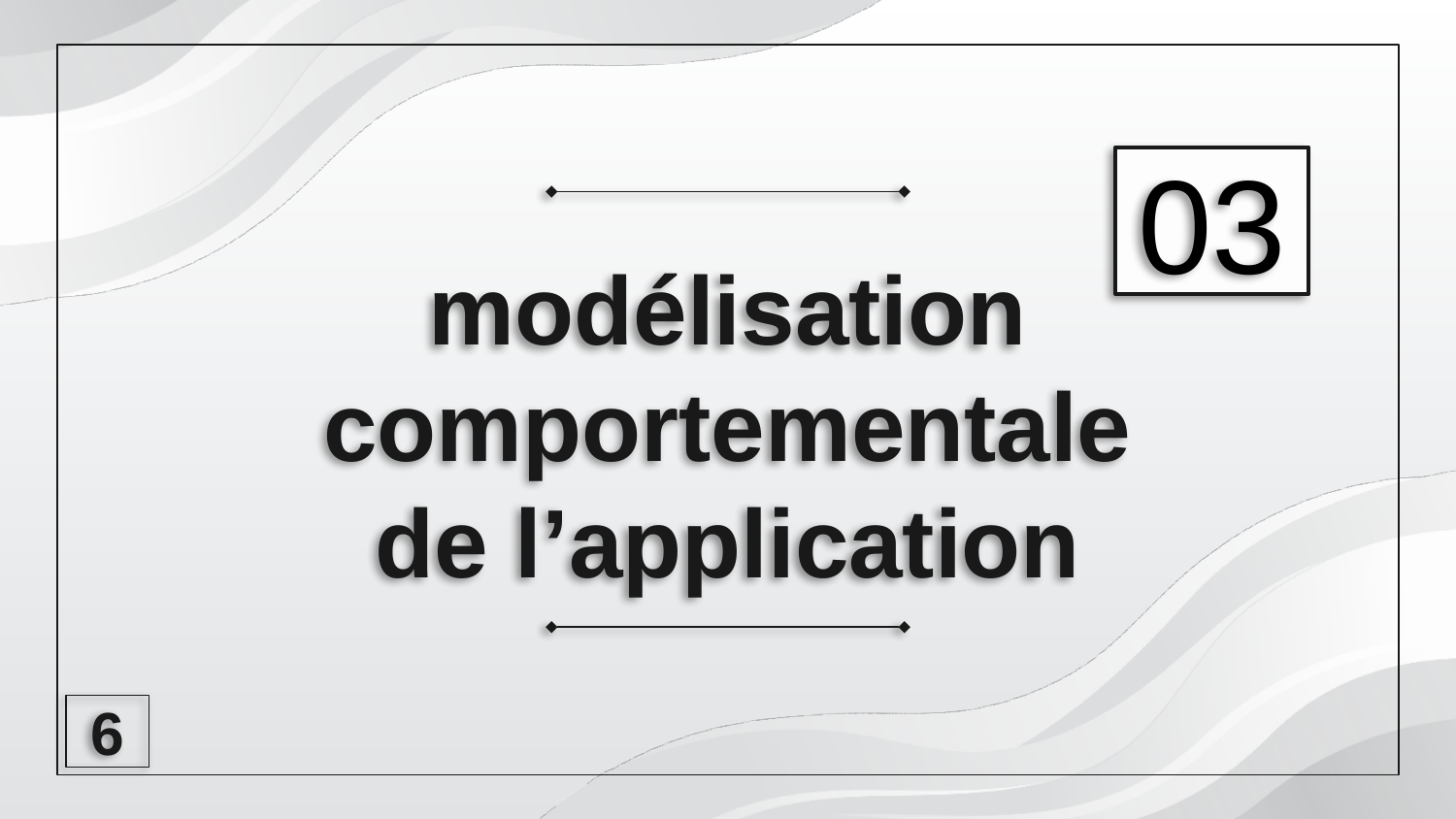

03

# modélisation comportementale de l’application
6